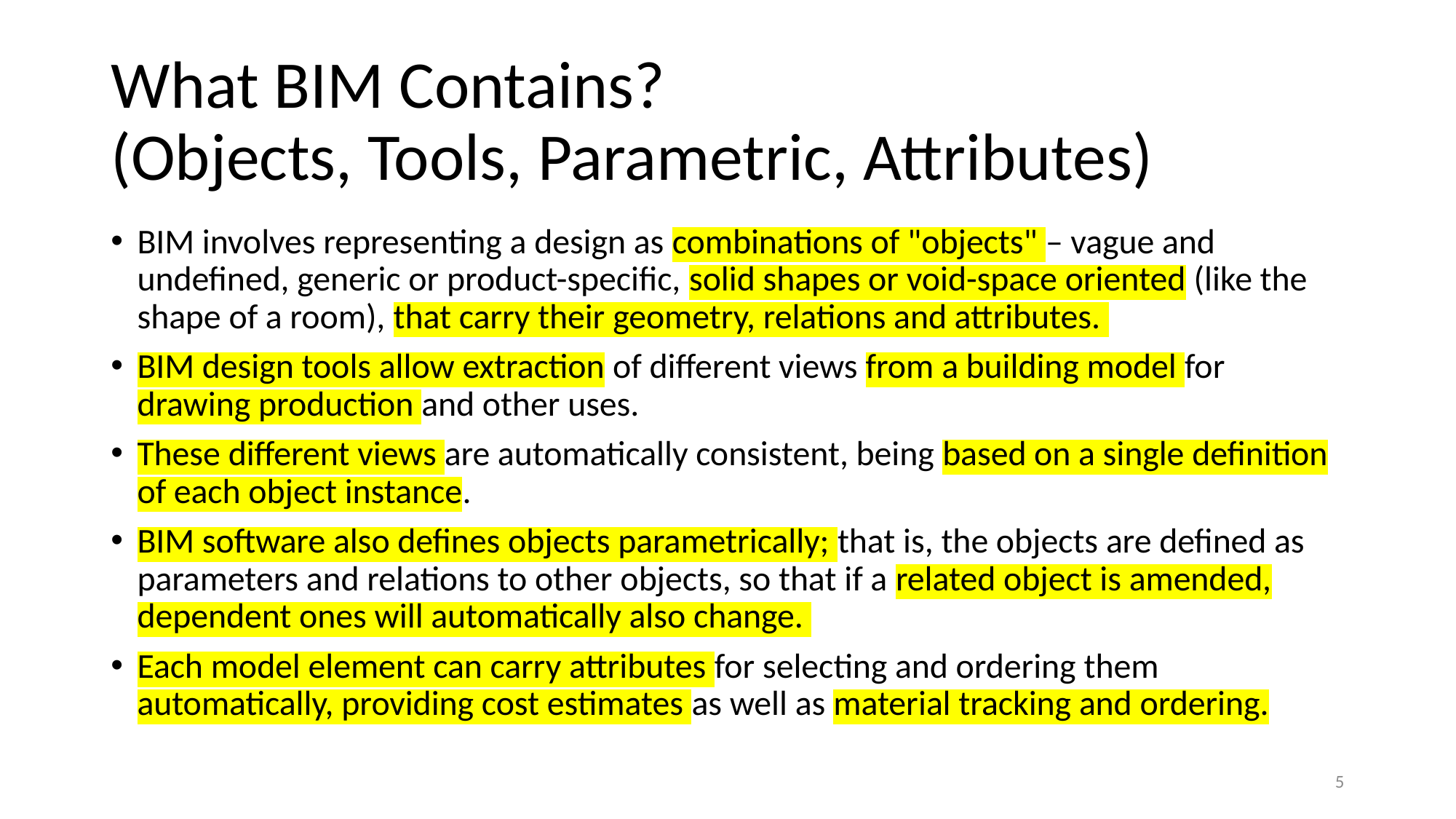

# What BIM Contains? (Objects, Tools, Parametric, Attributes)
BIM involves representing a design as combinations of "objects" – vague and undefined, generic or product-specific, solid shapes or void-space oriented (like the shape of a room), that carry their geometry, relations and attributes.
BIM design tools allow extraction of different views from a building model for drawing production and other uses.
These different views are automatically consistent, being based on a single definition of each object instance.
BIM software also defines objects parametrically; that is, the objects are defined as parameters and relations to other objects, so that if a related object is amended, dependent ones will automatically also change.
Each model element can carry attributes for selecting and ordering them automatically, providing cost estimates as well as material tracking and ordering.

5